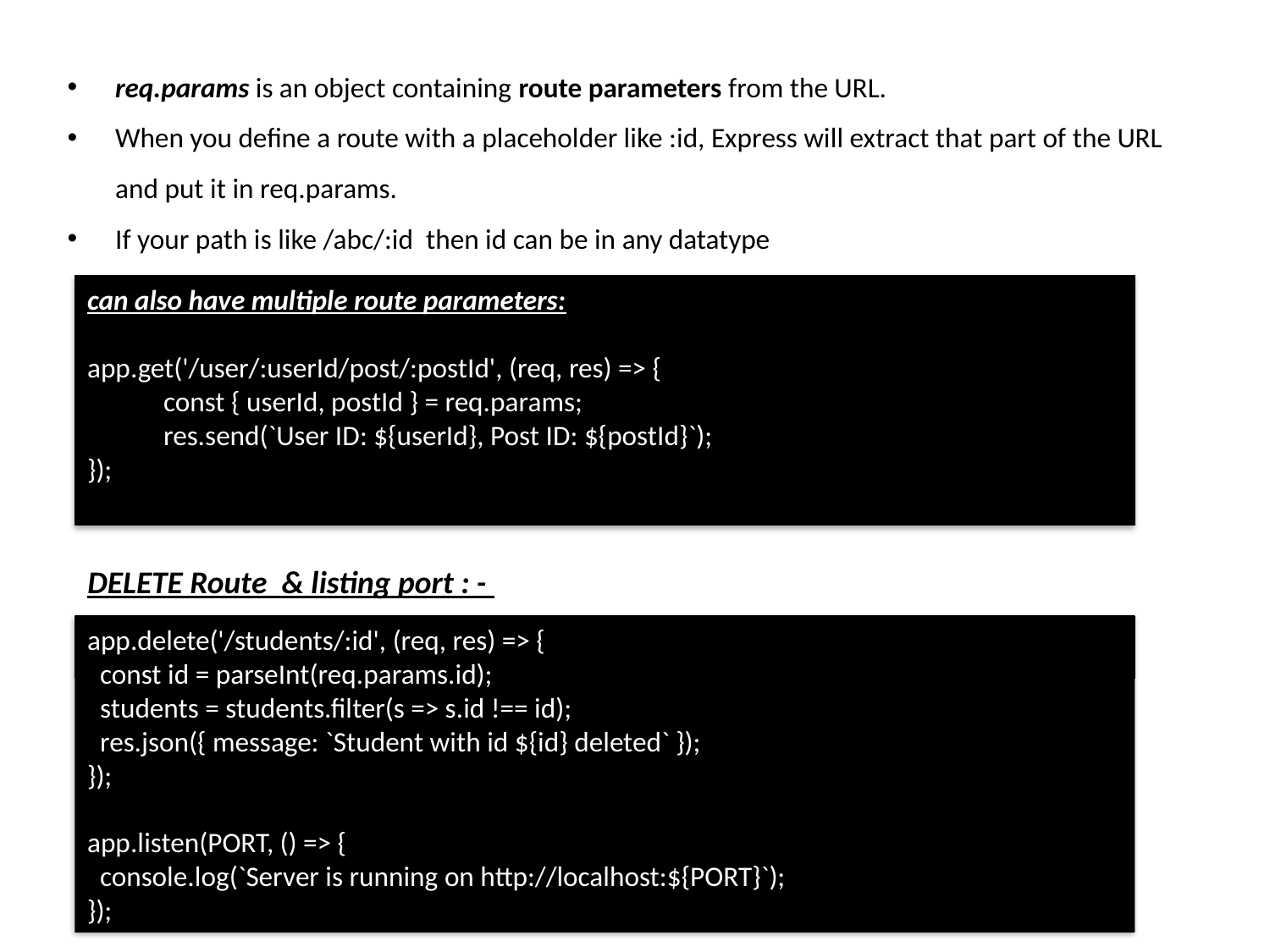

req.params is an object containing route parameters from the URL.
When you define a route with a placeholder like :id, Express will extract that part of the URL and put it in req.params.
If your path is like /abc/:id  then id can be in any datatype
can also have multiple route parameters:

app.get('/user/:userId/post/:postId', (req, res) => {
  const { userId, postId } = req.params;
  res.send(`User ID: ${userId}, Post ID: ${postId}`);
});

DELETE Route  & listing port : -
app.delete('/students/:id', (req, res) => {
  const id = parseInt(req.params.id);
  students = students.filter(s => s.id !== id);
  res.json({ message: `Student with id ${id} deleted` });
});

app.listen(PORT, () => {
  console.log(`Server is running on http://localhost:${PORT}`);
});